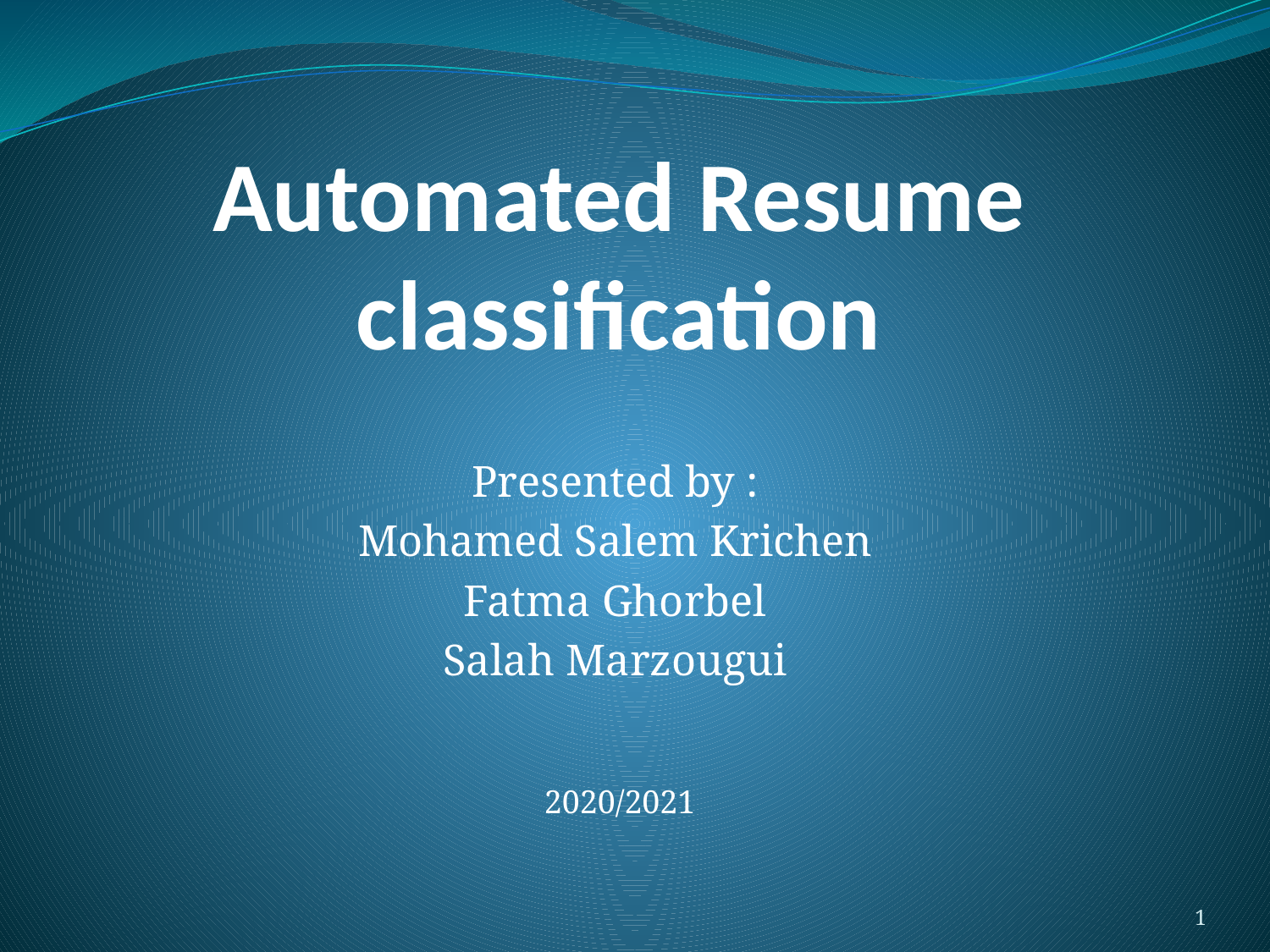

# Automated Resume classification
Presented by :
Mohamed Salem Krichen
Fatma Ghorbel
Salah Marzougui
2020/2021
1